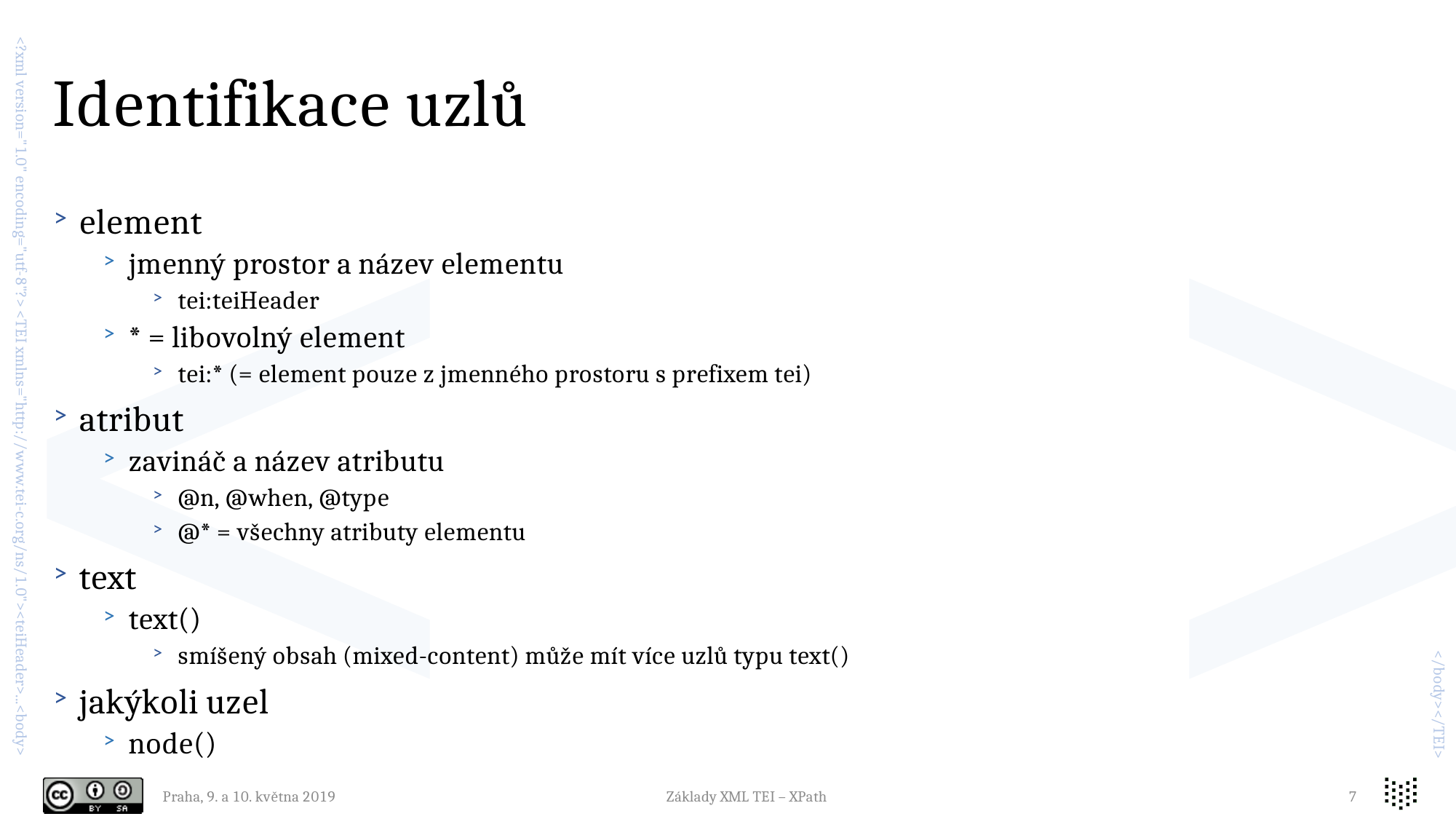

# Identifikace uzlů
element
jmenný prostor a název elementu
tei:teiHeader
* = libovolný element
tei:* (= element pouze z jmenného prostoru s prefixem tei)
atribut
zavináč a název atributu
@n, @when, @type
@* = všechny atributy elementu
text
text()
smíšený obsah (mixed-content) může mít více uzlů typu text()
jakýkoli uzel
node()

Praha, 9. a 10. května 2019
Základy XML TEI – XPath
7